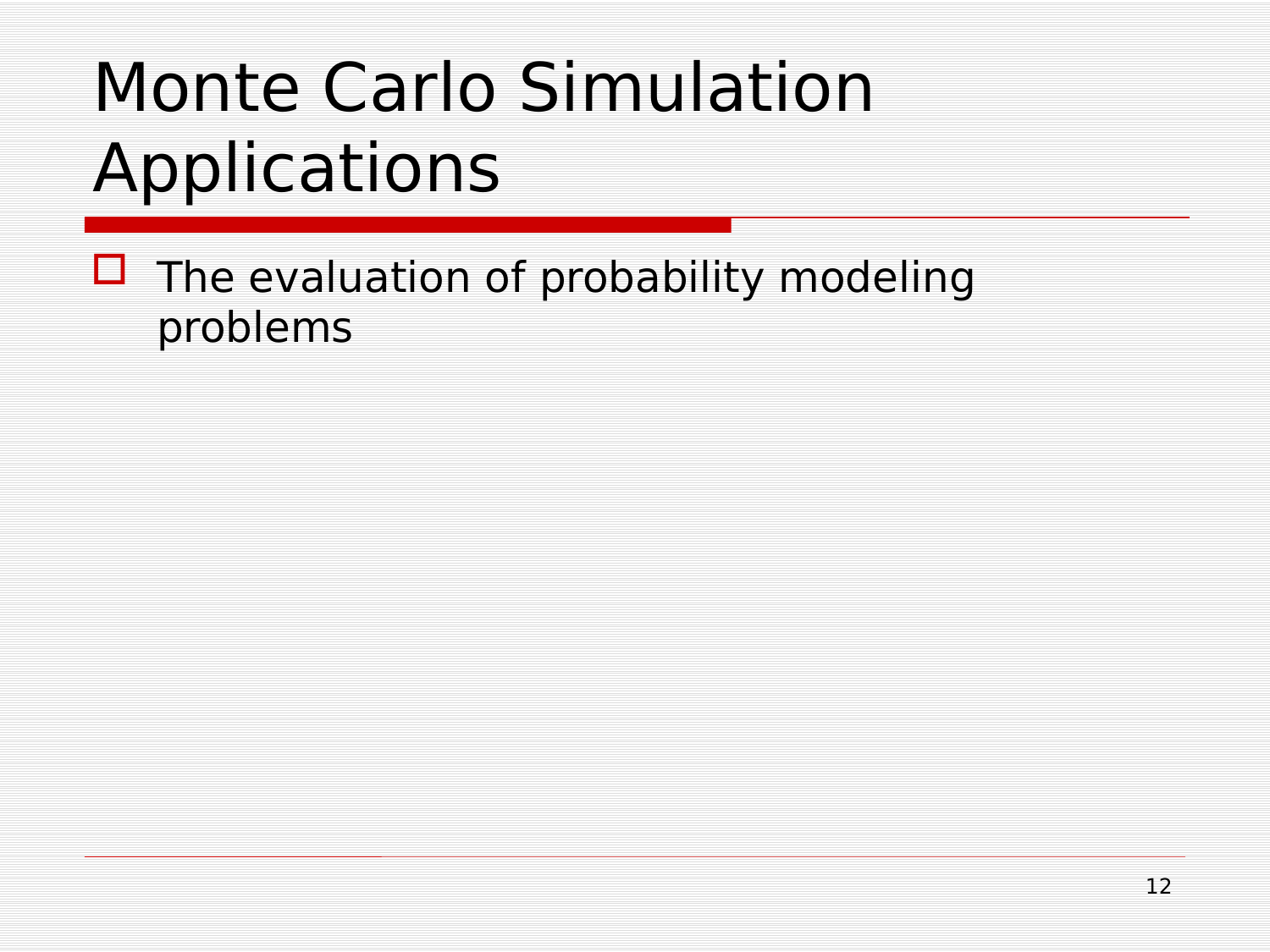

# Monte Carlo Simulation Applications
The evaluation of probability modeling problems

12